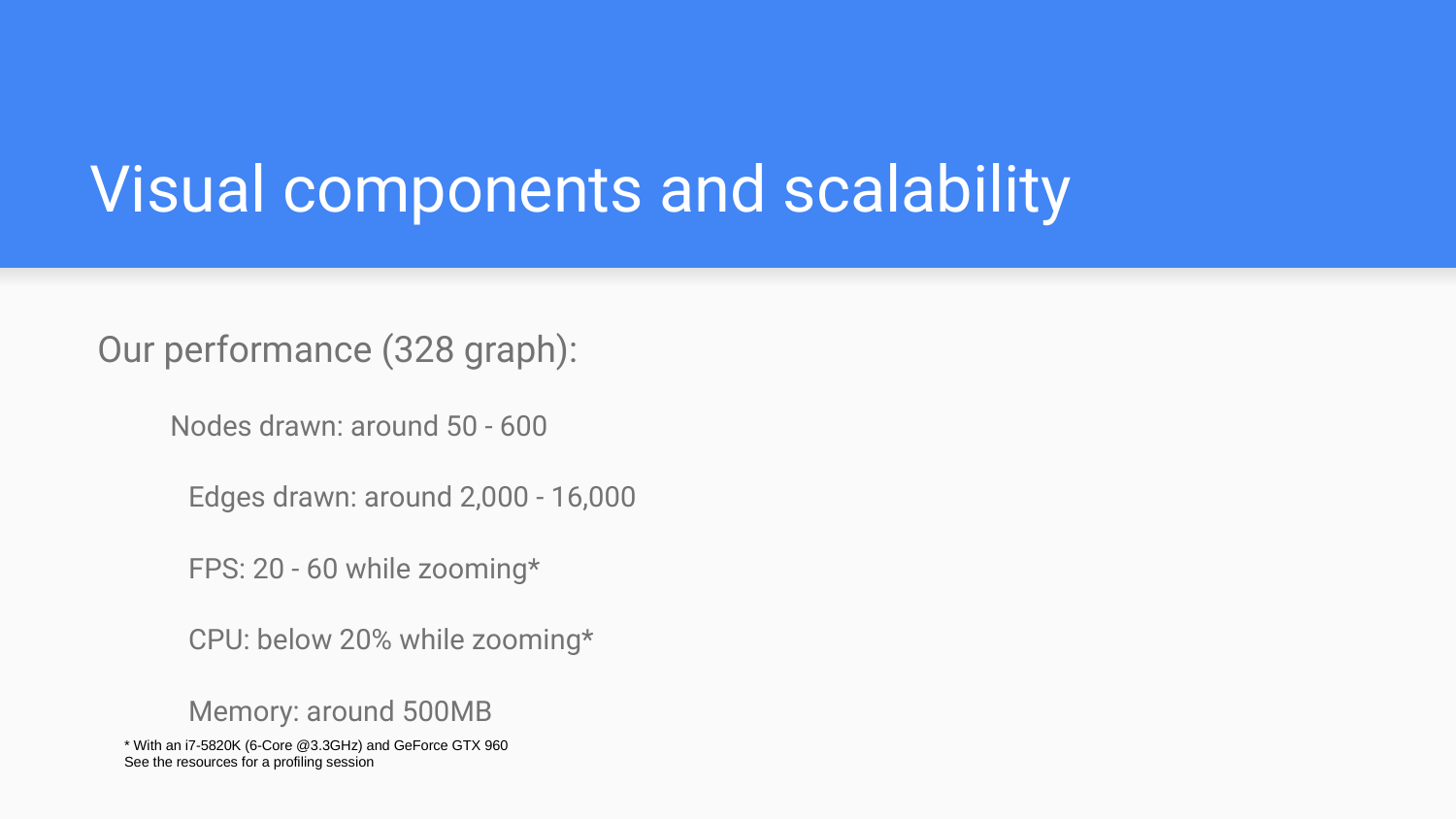

# Visual components and scalability
Our performance (328 graph):
Nodes drawn: around 50 - 600
Edges drawn: around 2,000 - 16,000
FPS: 20 - 60 while zooming*
CPU: below 20% while zooming*
Memory: around 500MB
* With an i7-5820K (6-Core @3.3GHz) and GeForce GTX 960
See the resources for a profiling session